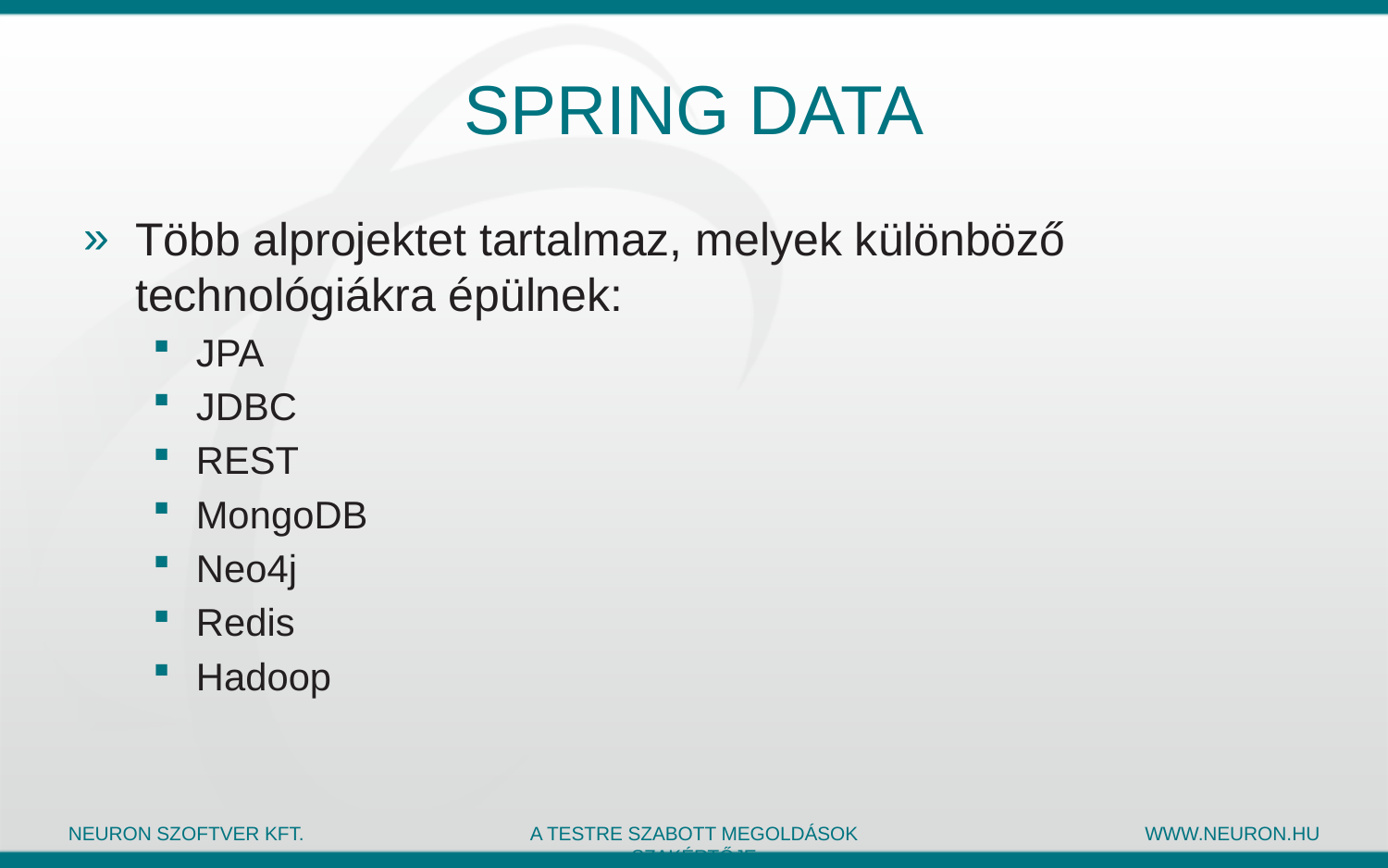

# Spring Data
Több alprojektet tartalmaz, melyek különböző technológiákra épülnek:
JPA
JDBC
REST
MongoDB
Neo4j
Redis
Hadoop